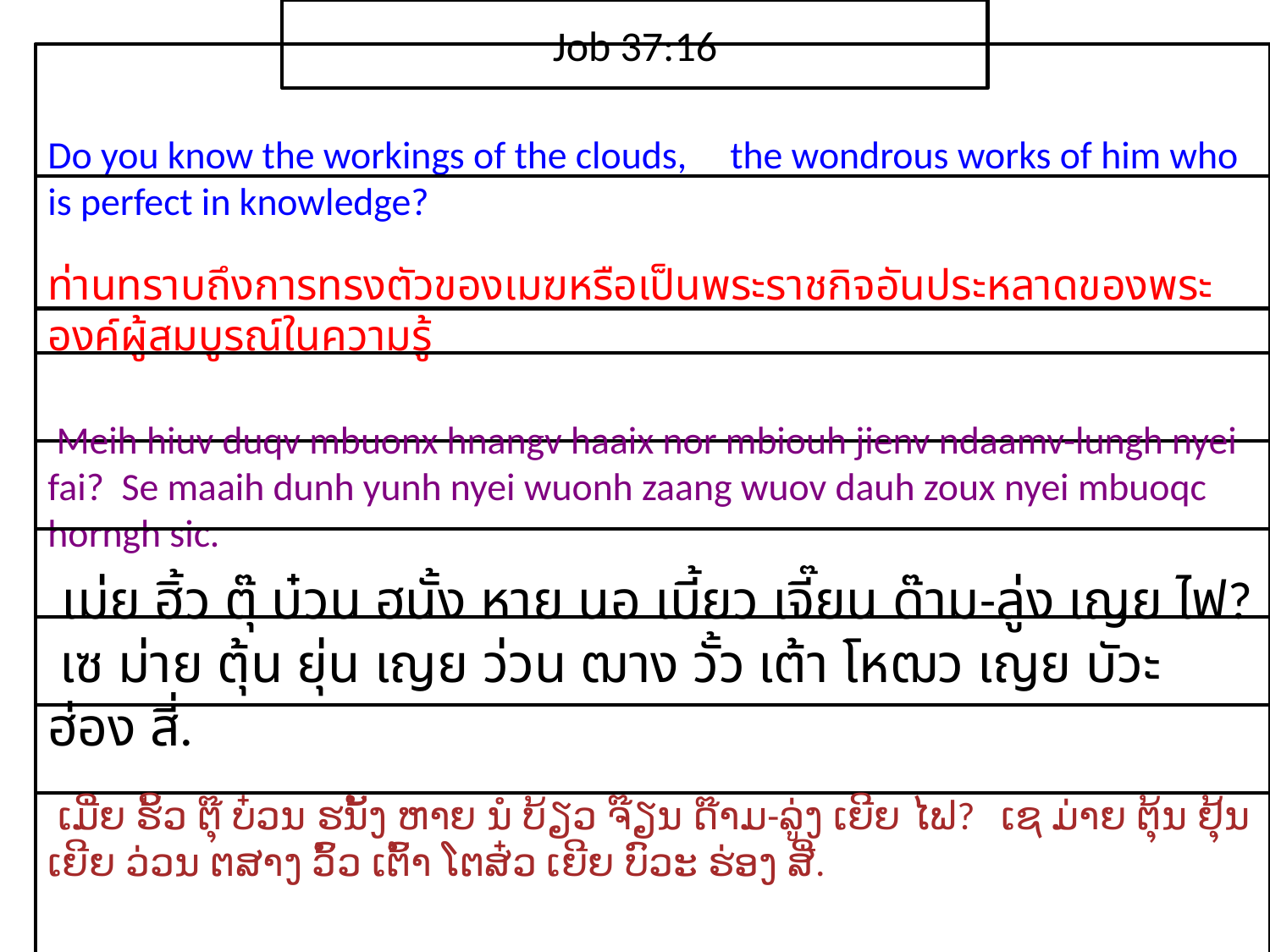

Job 37:16
Do you know the workings of the clouds,     the wondrous works of him who is perfect in knowledge?
ท่าน​ทราบ​ถึง​การ​ทรง​ตัว​ของ​เมฆ​หรือเป็น​พระ​ราช​กิจ​อัน​ประหลาด​ของ​พระ​องค์​ผู้​สมบูรณ์​ใน​ความ​รู้
 Meih hiuv duqv mbuonx hnangv haaix nor mbiouh jienv ndaamv-lungh nyei fai?  Se maaih dunh yunh nyei wuonh zaang wuov dauh zoux nyei mbuoqc horngh sic.
 เม่ย ฮิ้ว ตุ๊ บ๋วน ฮนั้ง หาย นอ เบี้ยว เจี๊ยน ด๊าม-ลู่ง เญย ไฟ?  เซ ม่าย ตุ้น ยุ่น เญย ว่วน ฒาง วั้ว เต้า โหฒว เญย บัวะ ฮ่อง สี่.
 ເມີ່ຍ ຮິ້ວ ຕຸ໊ ບ໋ວນ ຮນັ້ງ ຫາຍ ນໍ ບ້ຽວ ຈ໊ຽນ ດ໊າມ-ລູ່ງ ເຍີຍ ໄຟ?   ເຊ ມ່າຍ ຕຸ້ນ ຢຸ້ນ ເຍີຍ ວ່ວນ ຕສາງ ວົ້ວ ເຕົ້າ ໂຕສ໋ວ ເຍີຍ ບົວະ ຮ່ອງ ສີ່.